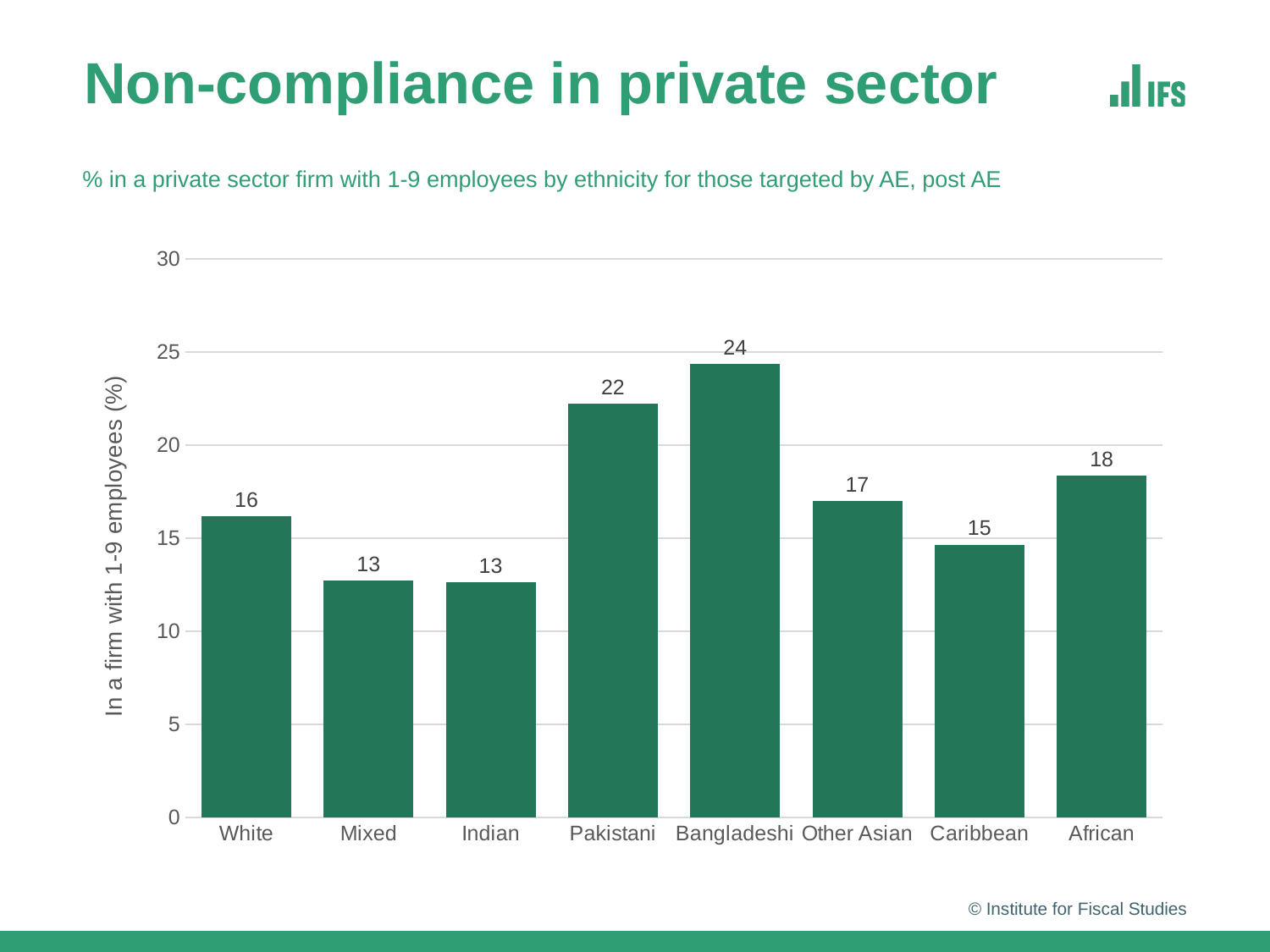

# Non-compliance in private sector
% in a private sector firm with 1-9 employees by ethnicity for those targeted by AE, post AE

### Chart

| Category | small |
|---|---|
| White | 16.19869613647461 |
| Mixed | 12.738252639770508 |
| Indian | 12.646995544433594 |
| Pakistani | 22.223928451538086 |
| Bangladeshi | 24.376474380493164 |
| Other Asian | 16.996187210083008 |
| Caribbean | 14.666303634643555 |
| African | 18.362201690673828 |
© Institute for Fiscal Studies